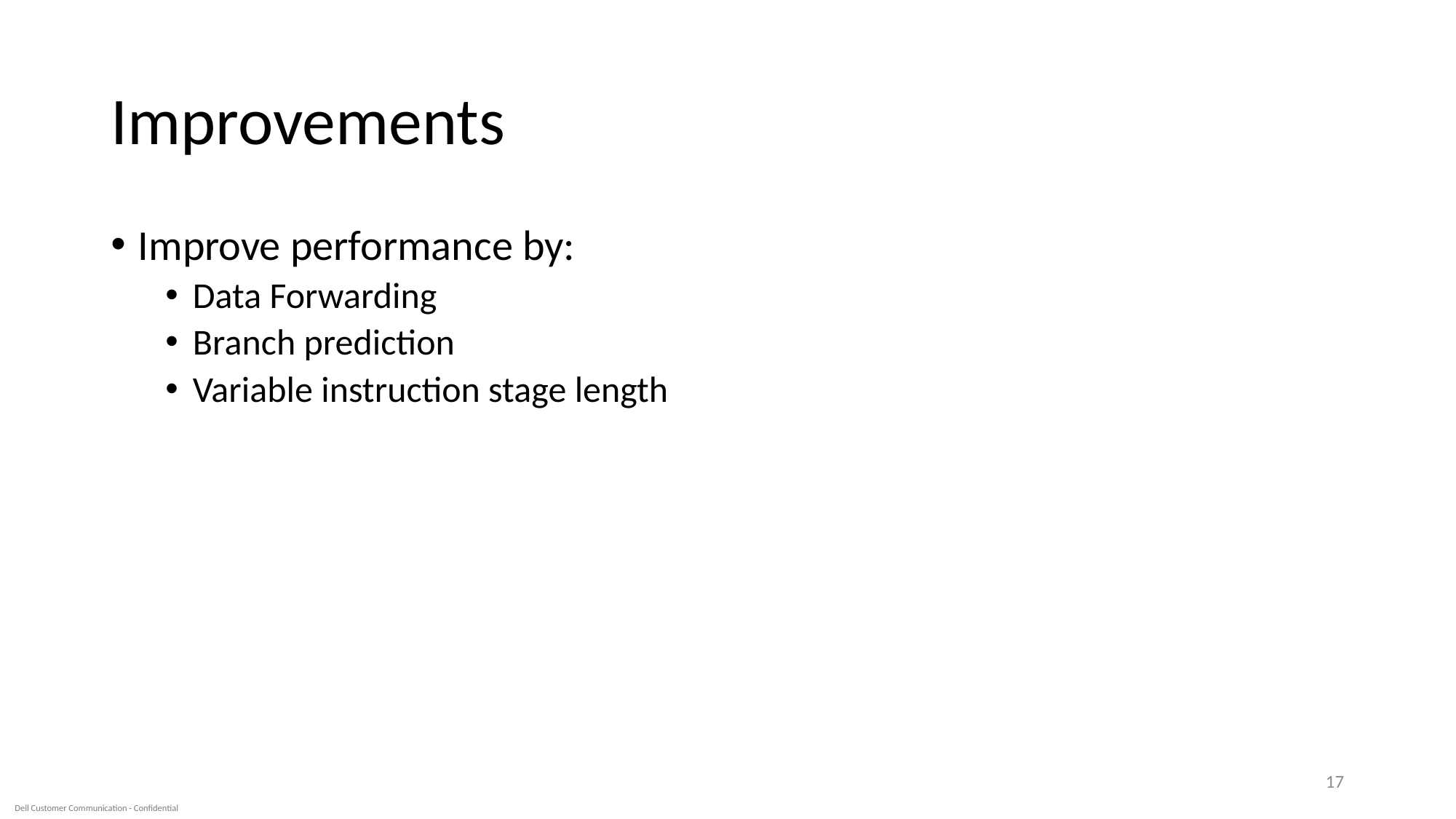

# Improvements
Improve performance by:
Data Forwarding
Branch prediction
Variable instruction stage length

17